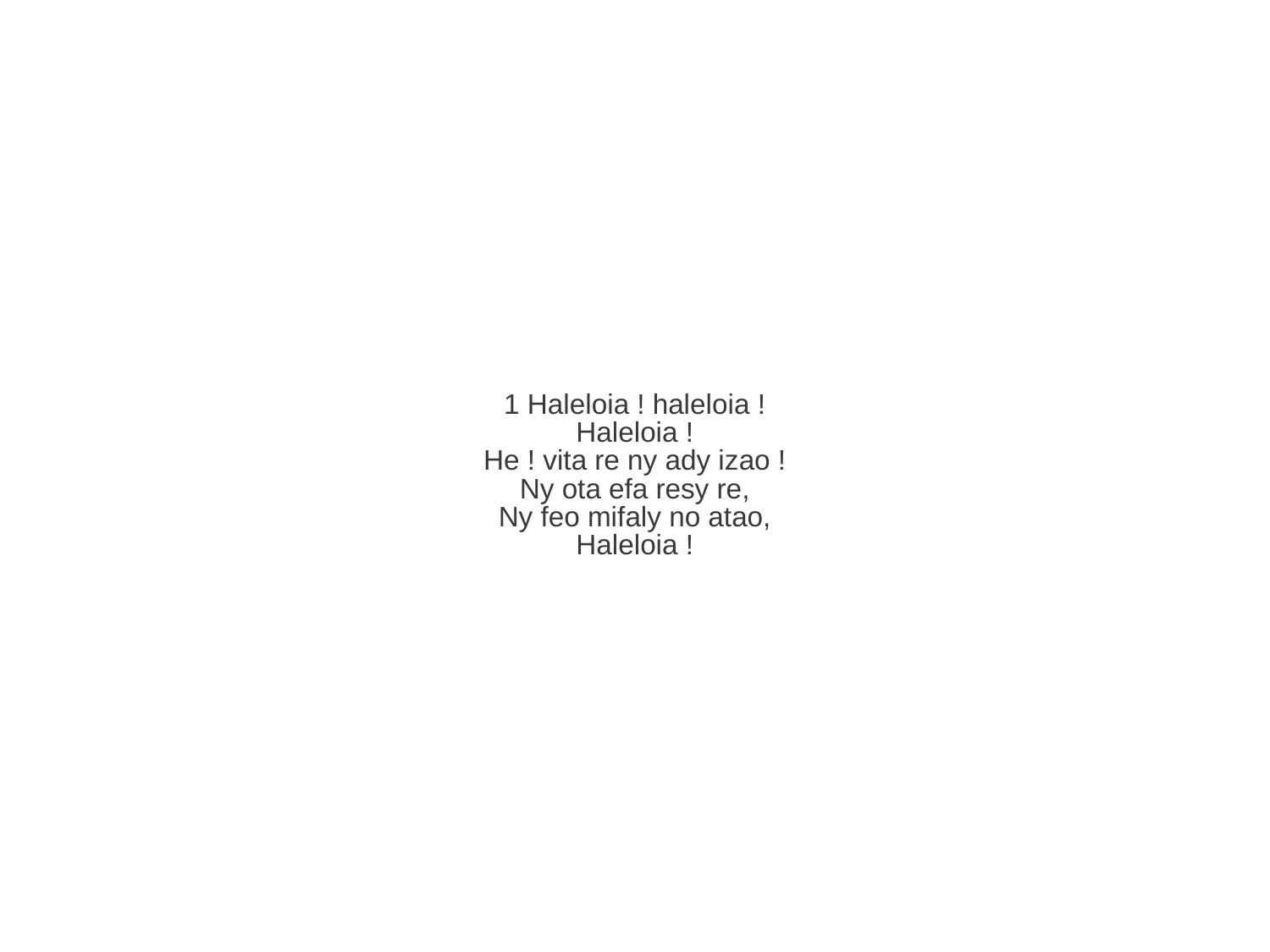

1 Haleloia ! haleloia !
Haleloia !
He ! vita re ny ady izao !
Ny ota efa resy re,
Ny feo mifaly no atao,
Haleloia !